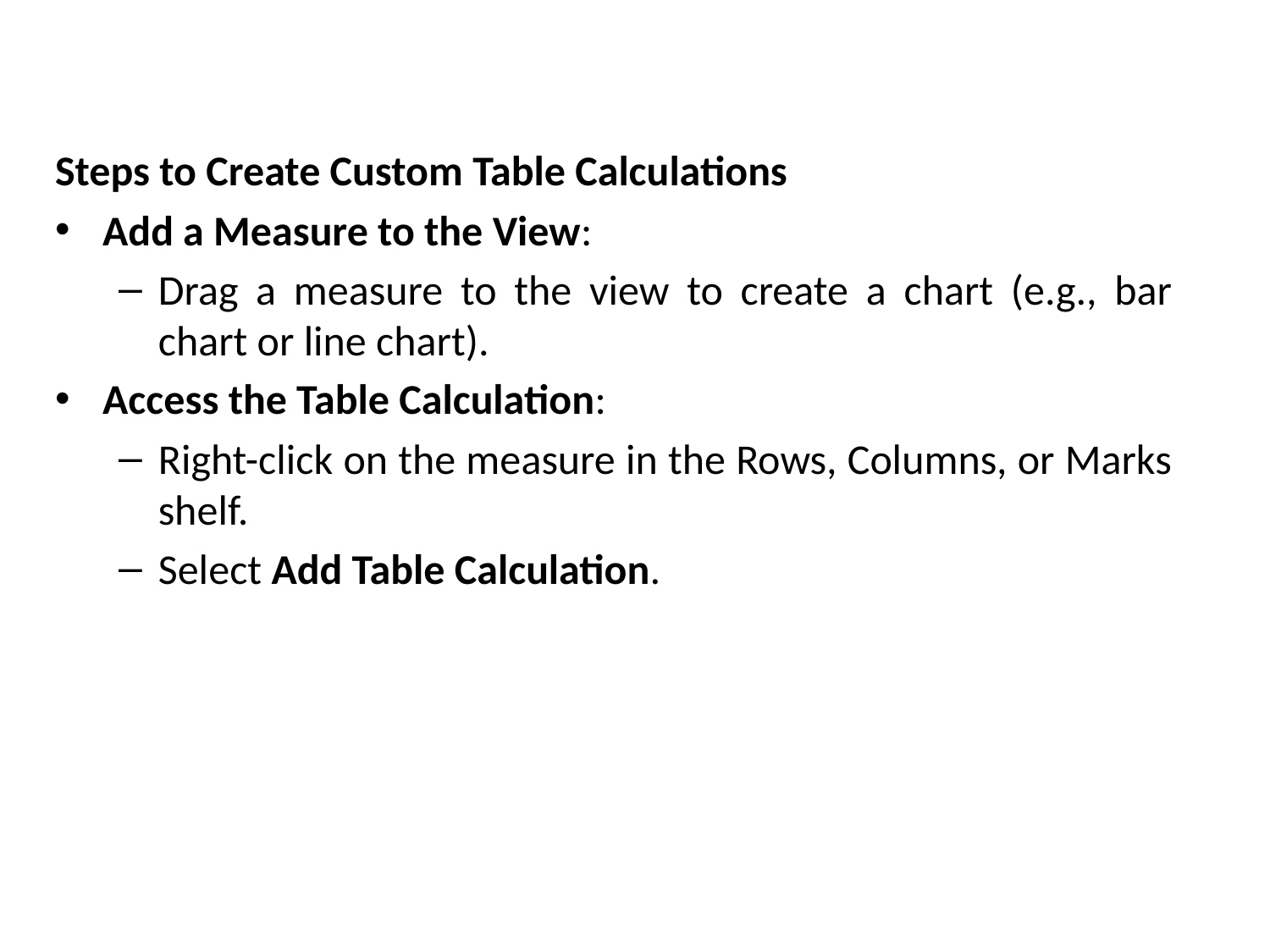

Steps to Create Custom Table Calculations
Add a Measure to the View:
Drag a measure to the view to create a chart (e.g., bar chart or line chart).
Access the Table Calculation:
Right-click on the measure in the Rows, Columns, or Marks shelf.
Select Add Table Calculation.